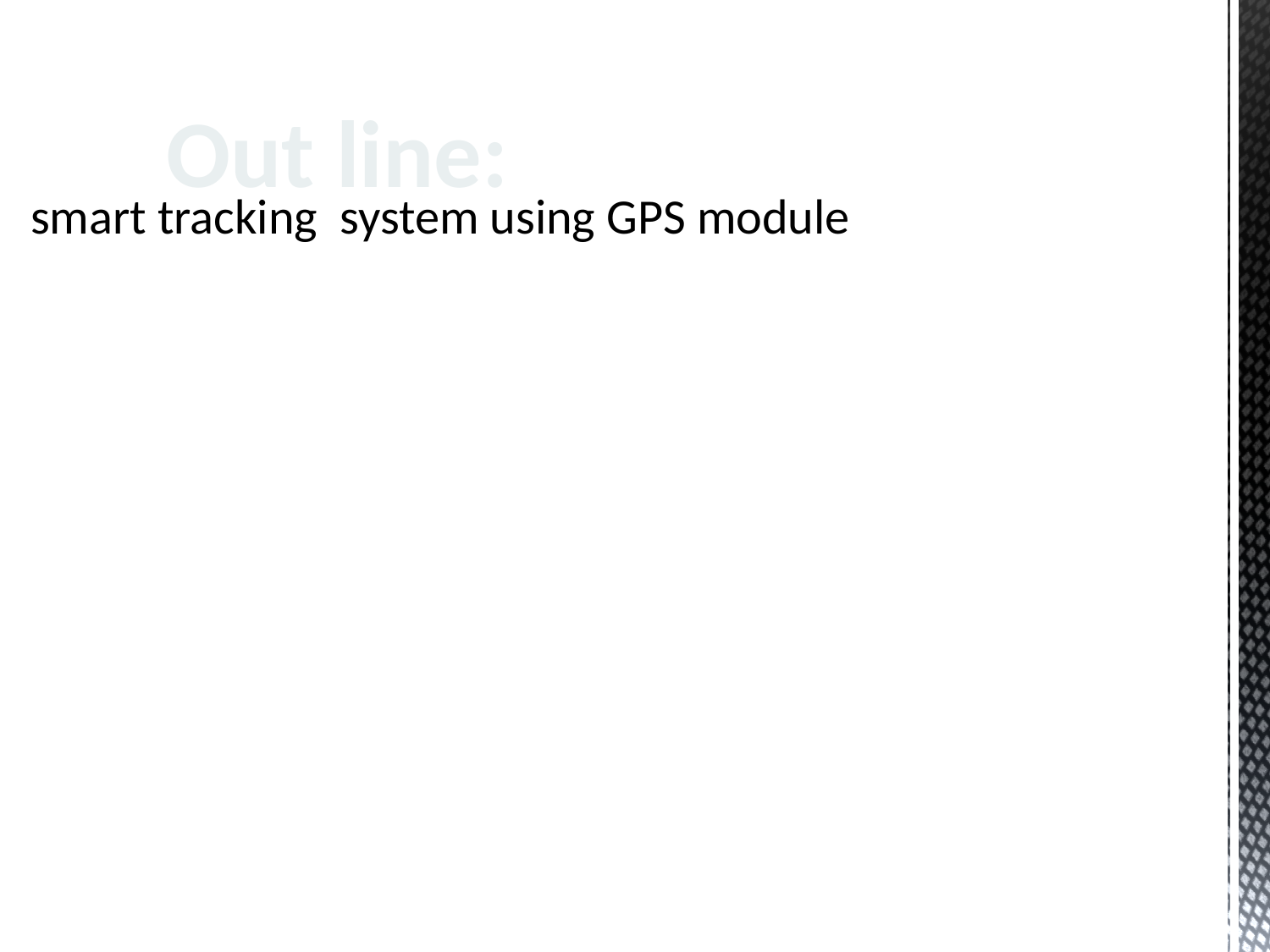

Out line:
smart tracking  system using GPS module